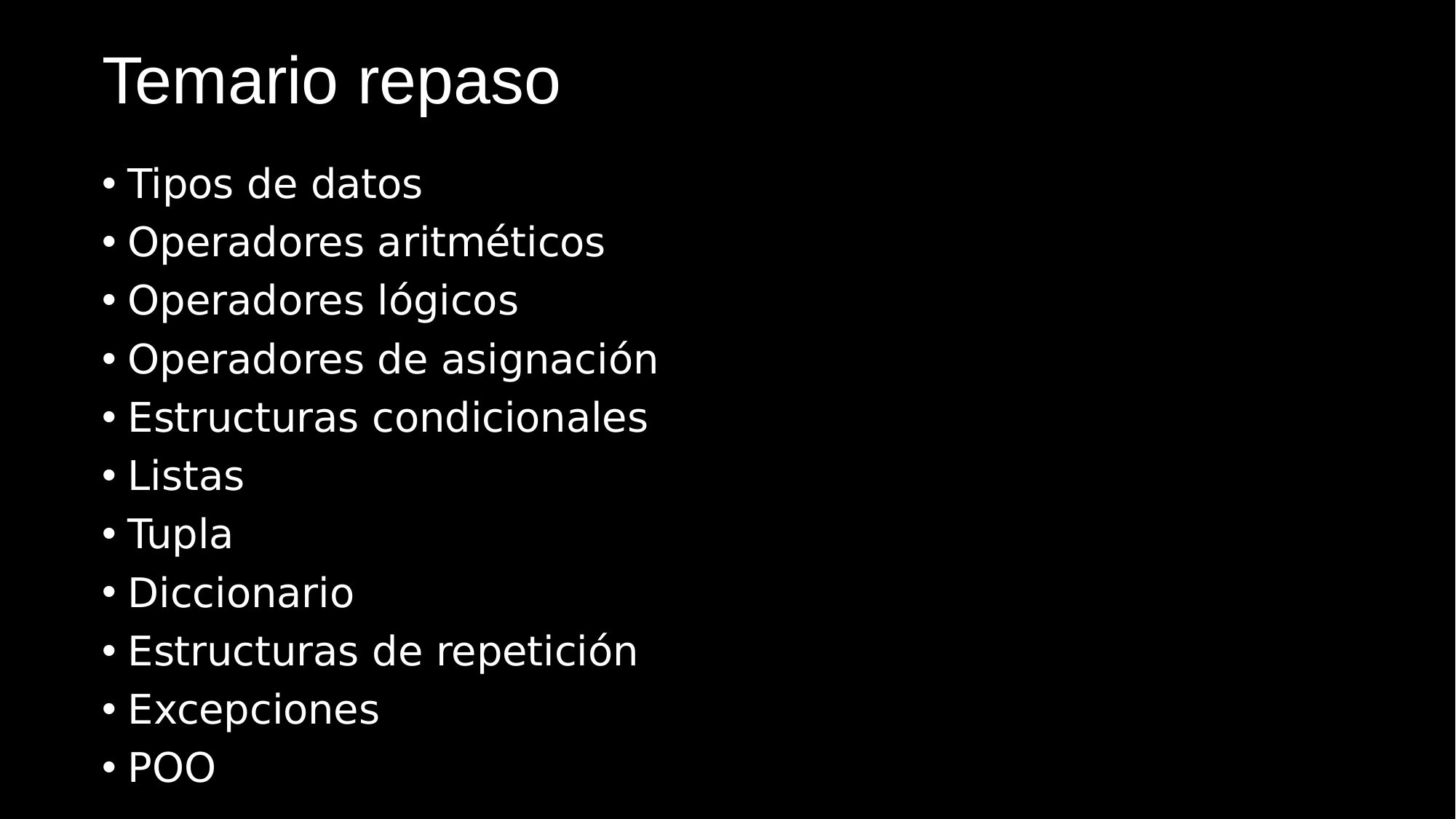

Temario repaso
Tipos de datos
Operadores aritméticos
Operadores lógicos
Operadores de asignación
Estructuras condicionales
Listas
Tupla
Diccionario
Estructuras de repetición
Excepciones
POO